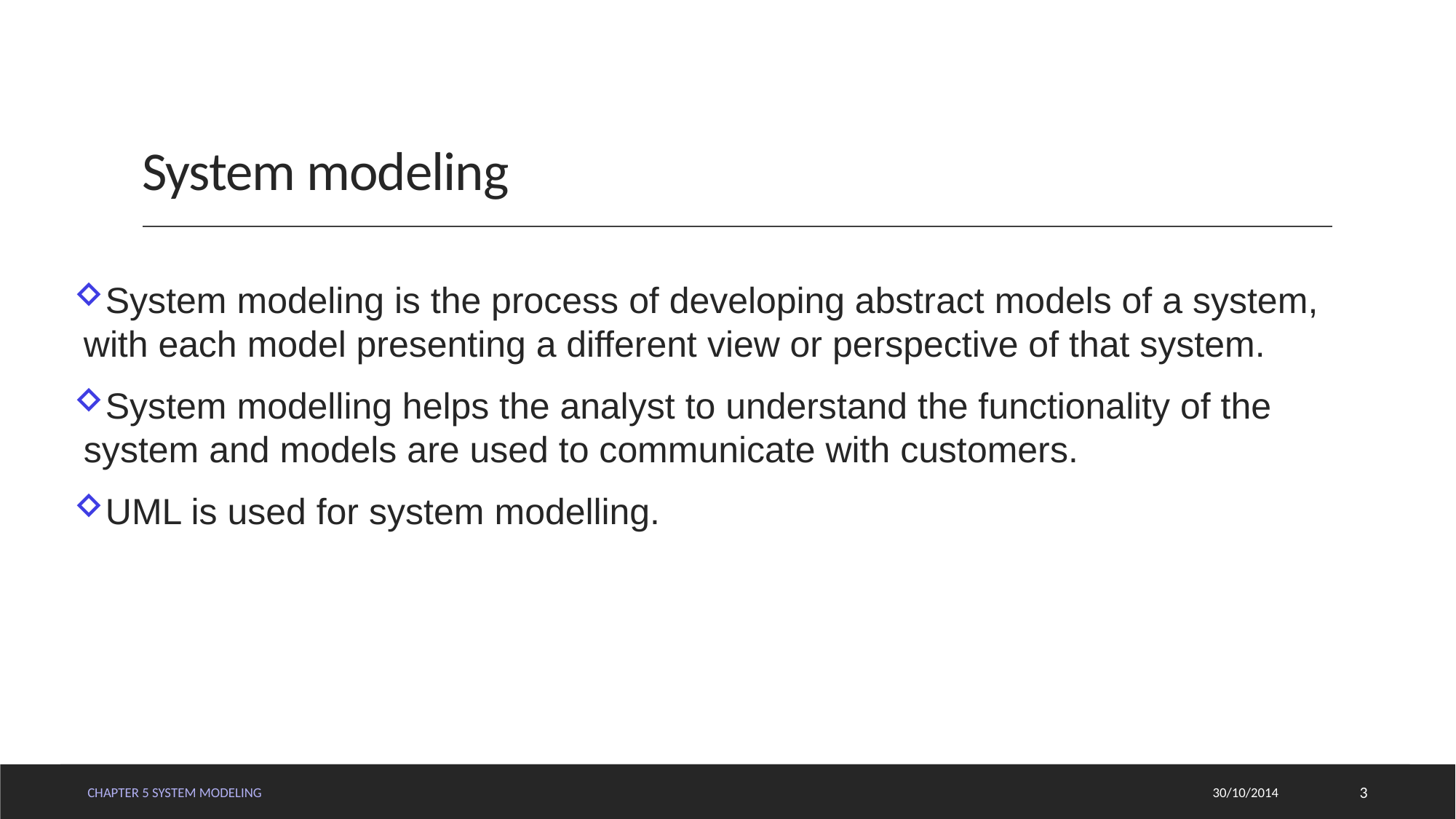

# System modeling
System modeling is the process of developing abstract models of a system, with each model presenting a different view or perspective of that system.
System modelling helps the analyst to understand the functionality of the system and models are used to communicate with customers.
UML is used for system modelling.

Chapter 5 System Modeling
30/10/2014
3